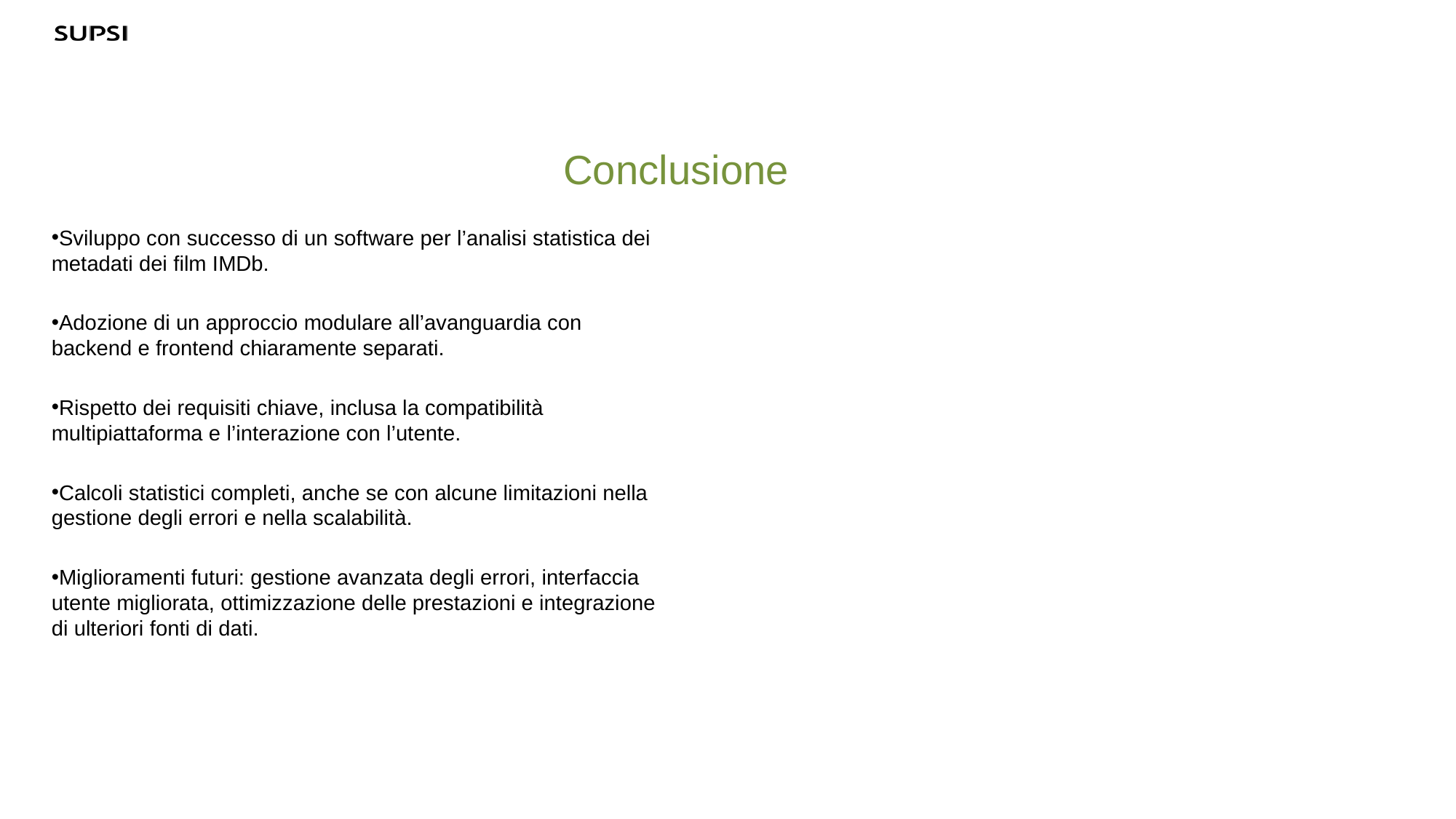

Conclusione
Sviluppo con successo di un software per l’analisi statistica dei metadati dei film IMDb.

Adozione di un approccio modulare all’avanguardia con backend e frontend chiaramente separati.

Rispetto dei requisiti chiave, inclusa la compatibilità multipiattaforma e l’interazione con l’utente.

Calcoli statistici completi, anche se con alcune limitazioni nella gestione degli errori e nella scalabilità.

Miglioramenti futuri: gestione avanzata degli errori, interfaccia utente migliorata, ottimizzazione delle prestazioni e integrazione di ulteriori fonti di dati.